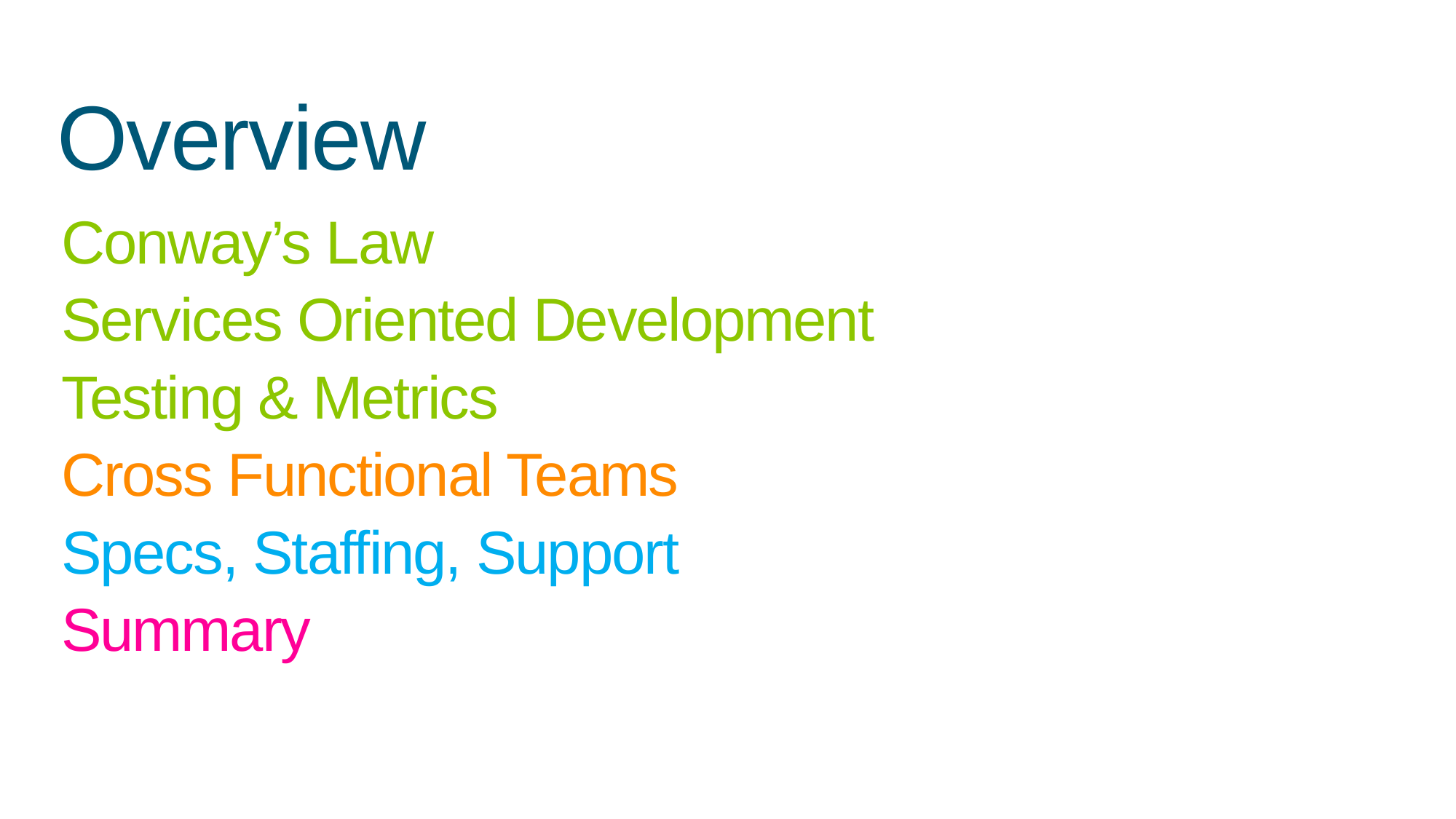

Overview
Conway’s Law
Services Oriented Development
Testing & Metrics
Cross Functional Teams
Specs, Staffing, Support
Summary